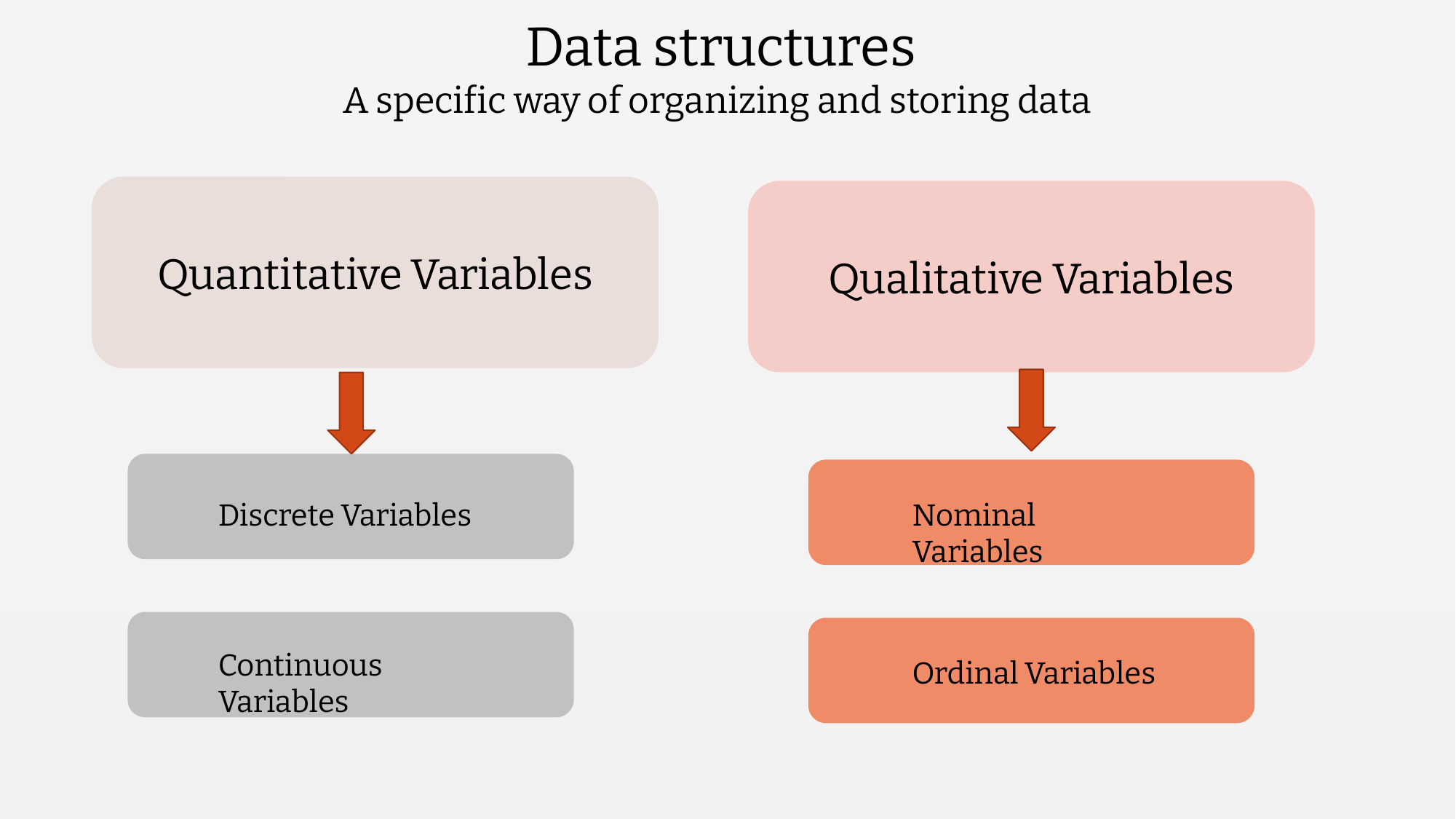

Data structures
A specific way of organizing and storing data
Quantitative Variables
Qualitative Variables

Discrete Variables
Nominal Variables
Continuous Variables
Ordinal Variables